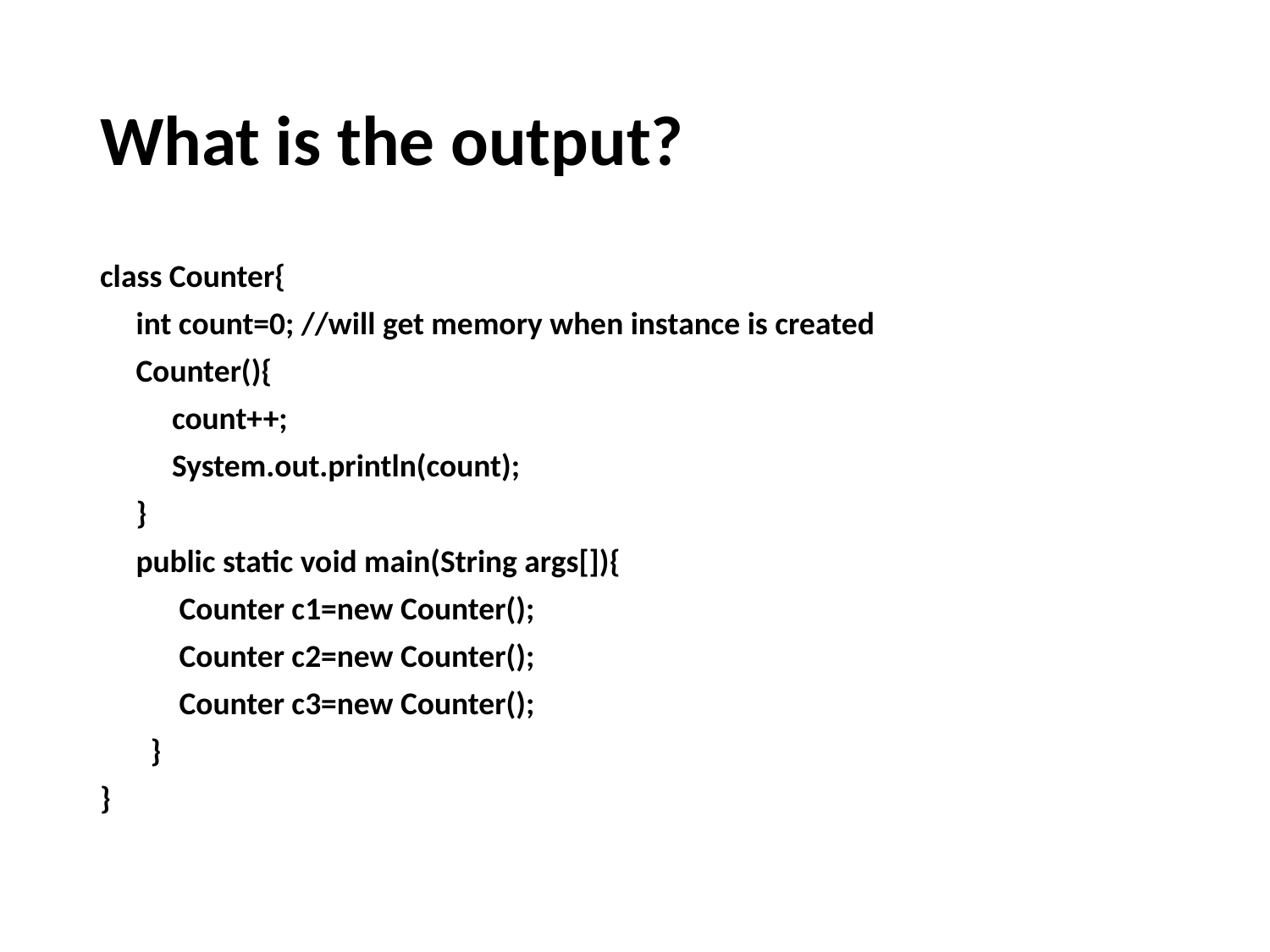

# What is the output?
class Counter{
     int count=0; //will get memory when instance is created
     Counter(){
          count++;
          System.out.println(count);
     }
     public static void main(String args[]){
           Counter c1=new Counter();
           Counter c2=new Counter();
           Counter c3=new Counter();
       }
}